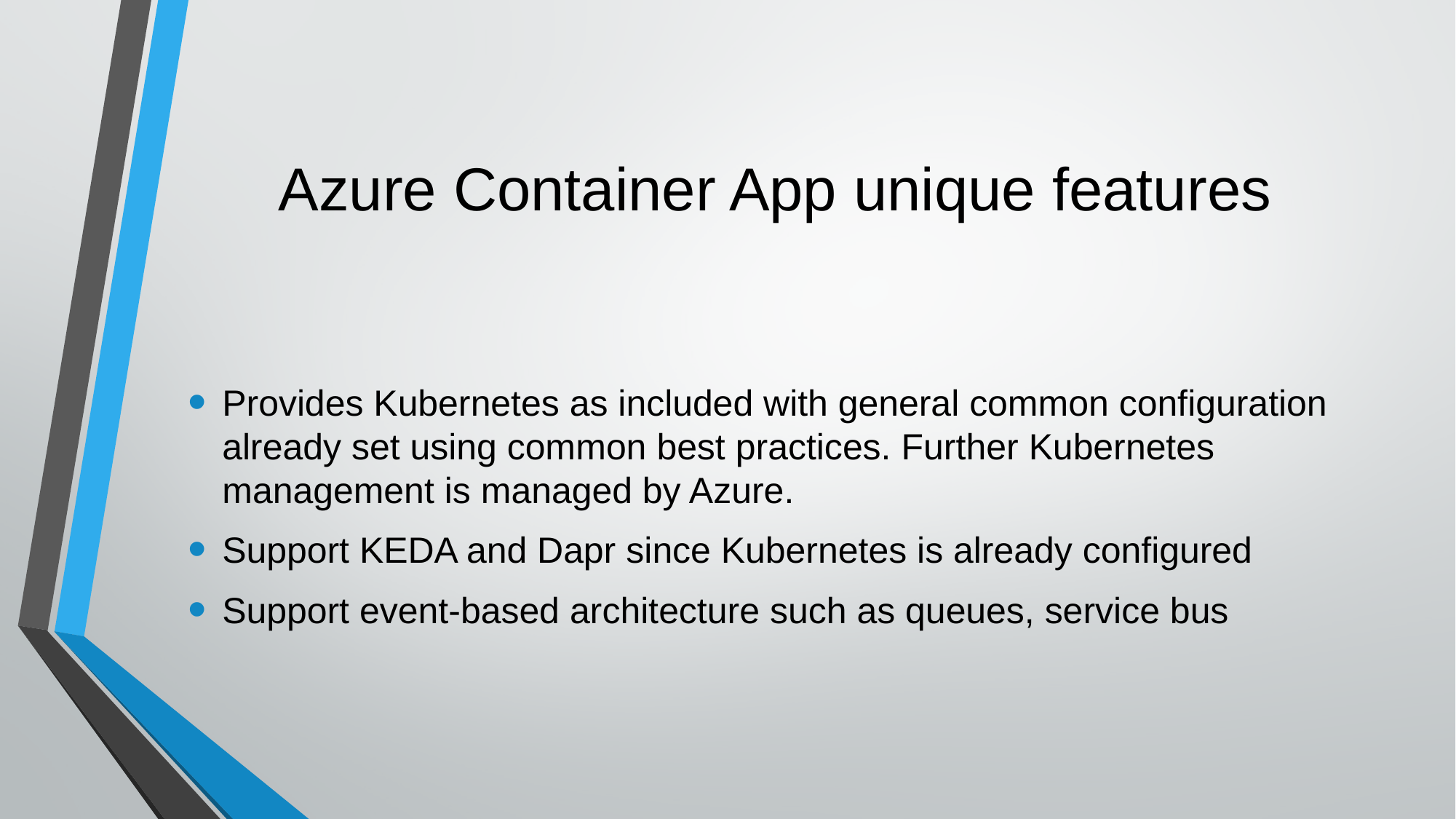

# Azure Container App unique features
Provides Kubernetes as included with general common configuration already set using common best practices. Further Kubernetes management is managed by Azure.
Support KEDA and Dapr since Kubernetes is already configured
Support event-based architecture such as queues, service bus